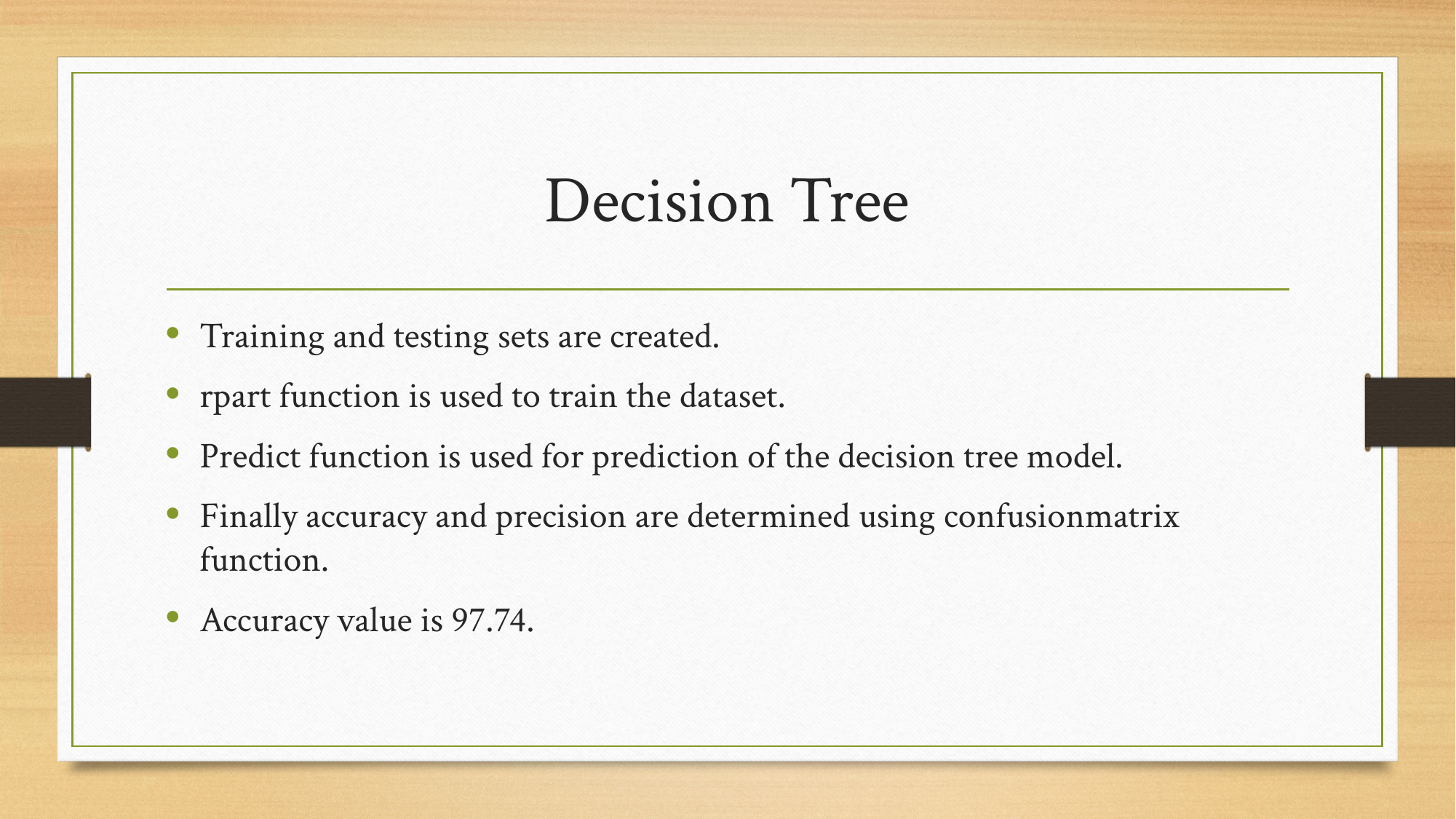

# Decision Tree
Training and testing sets are created.
rpart function is used to train the dataset.
Predict function is used for prediction of the decision tree model.
Finally accuracy and precision are determined using confusionmatrix function.
Accuracy value is 97.74.